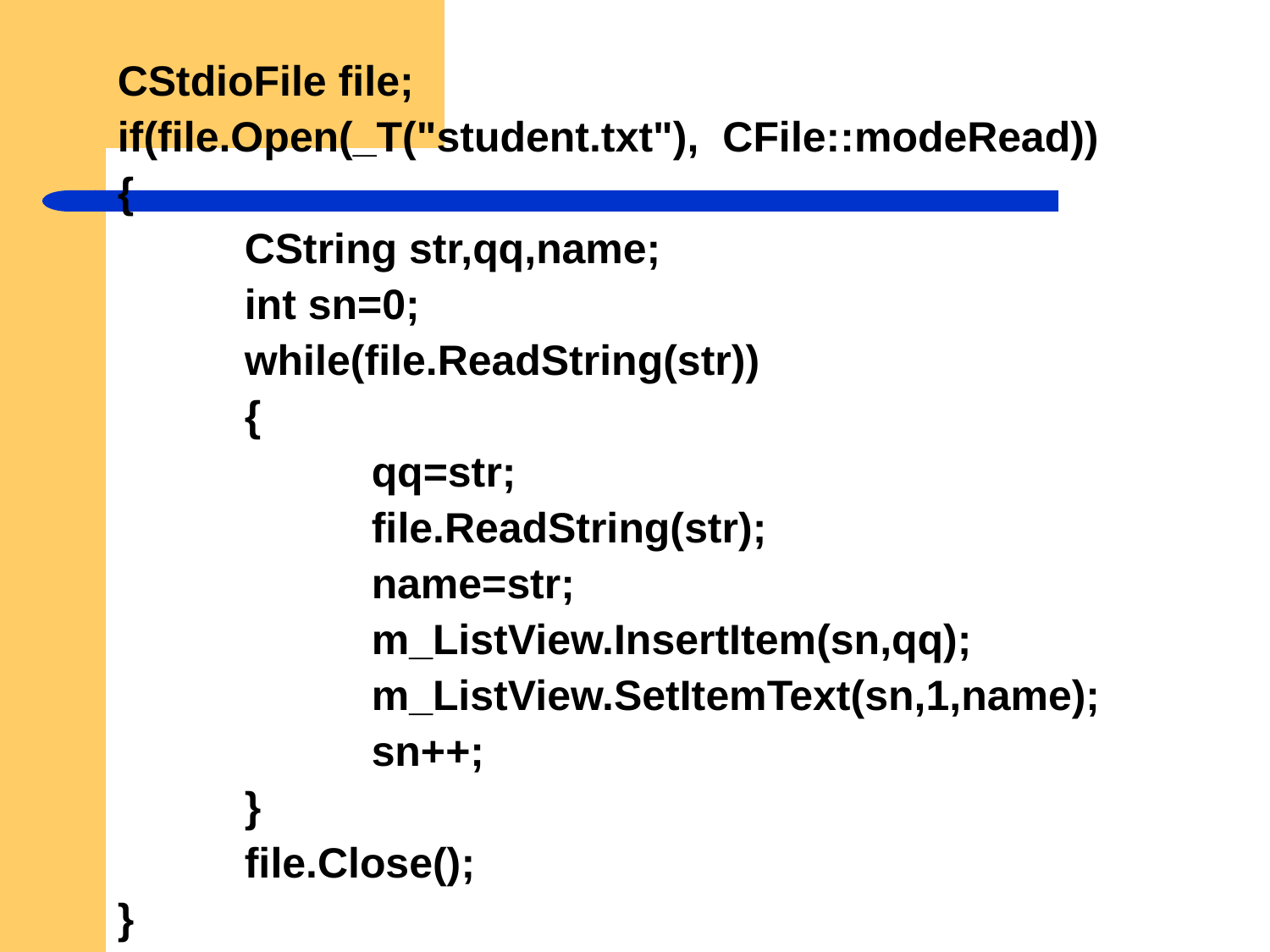

CStdioFile file;
if(file.Open(_T("student.txt"),  CFile::modeRead))
{
	CString str,qq,name;
	int sn=0;
	while(file.ReadString(str))
	{
		qq=str;
		file.ReadString(str);
		name=str;
		m_ListView.InsertItem(sn,qq);
		m_ListView.SetItemText(sn,1,name);
		sn++;
	}
	file.Close();
}